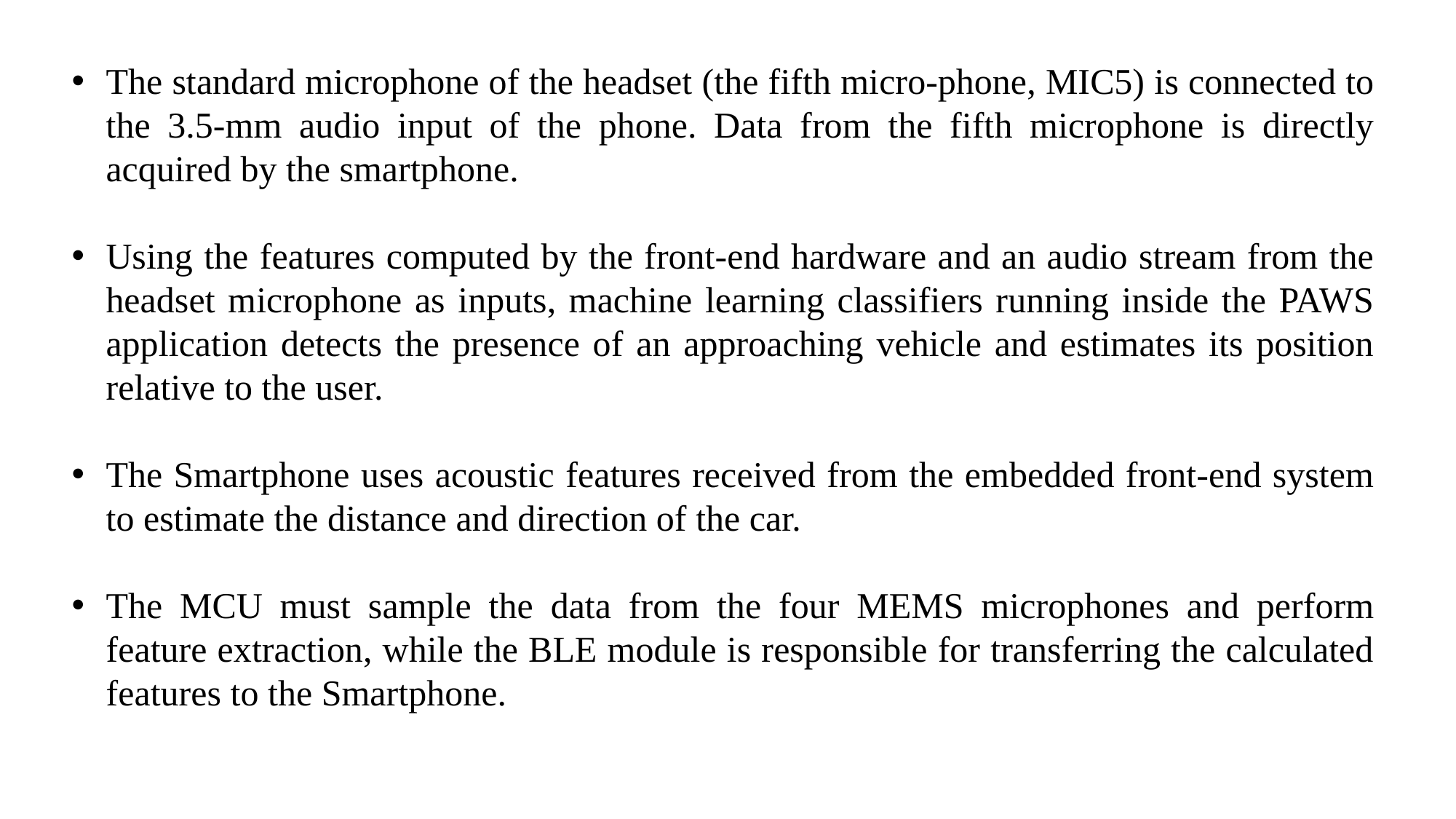

The standard microphone of the headset (the fifth micro-phone, MIC5) is connected to the 3.5-mm audio input of the phone. Data from the fifth microphone is directly acquired by the smartphone.

Using the features computed by the front-end hardware and an audio stream from the headset microphone as inputs, machine learning classifiers running inside the PAWS application detects the presence of an approaching vehicle and estimates its position relative to the user.

The Smartphone uses acoustic features received from the embedded front-end system to estimate the distance and direction of the car.

The MCU must sample the data from the four MEMS microphones and perform feature extraction, while the BLE module is responsible for transferring the calculated features to the Smartphone.